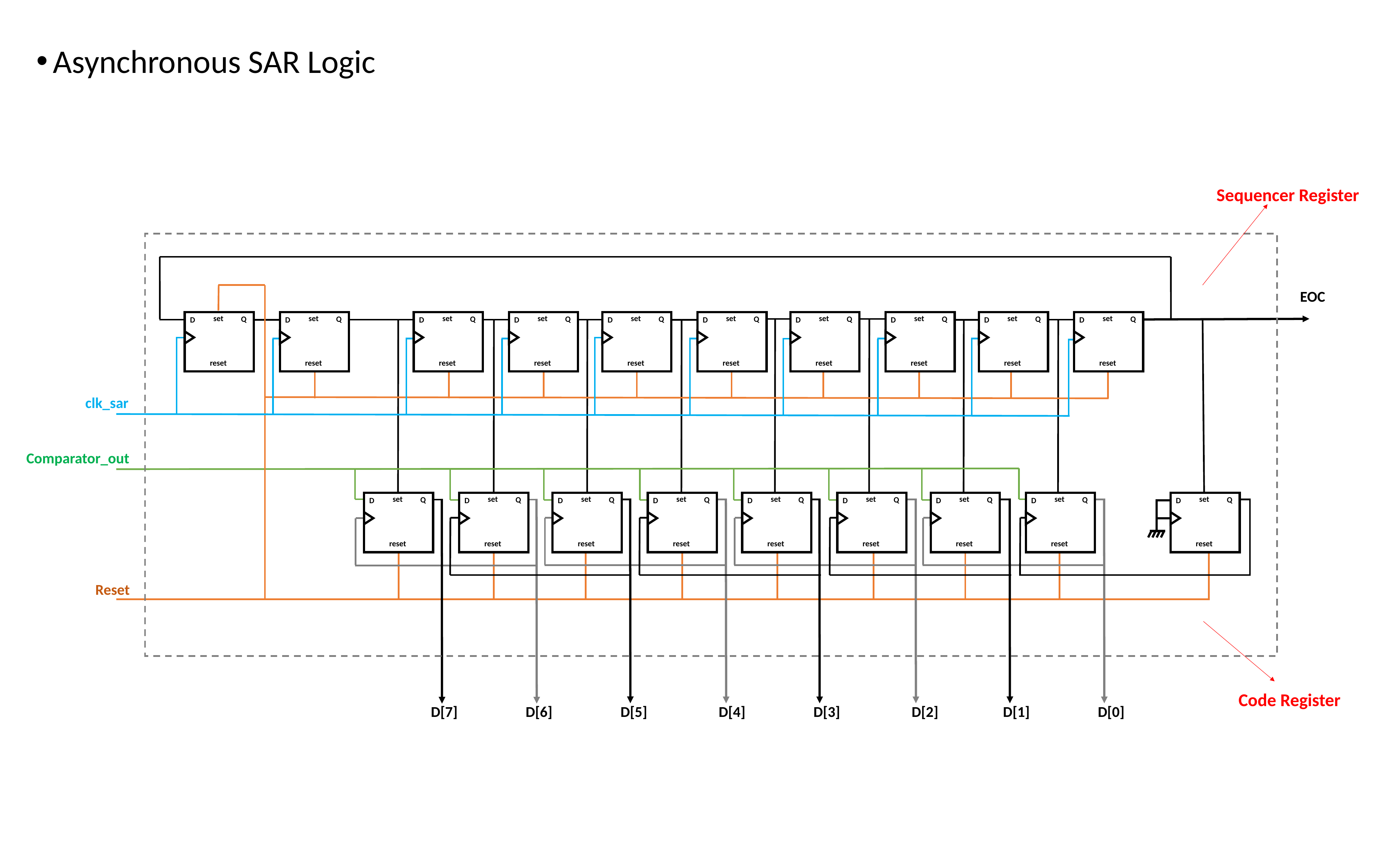

Asynchronous SAR Logic
Sequencer Register

EOC
set
Q

D

reset
set
Q

D

reset
set
Q

D

reset
set
Q

D

reset
set
Q

D

reset
set
Q

D

reset
set
Q

D

reset
set
Q

D

reset
set
Q

D

reset
set
Q

D

reset
clk_sar
Comparator_out
set
Q

D

reset
set
Q

D

reset
set
Q

D

reset
set
Q

D

reset
set
Q

D

reset
set
Q

D

reset
set
Q

D

reset
set
Q

D

reset
set
Q

D

reset
Reset
Code Register
   D[7]                    D[6]                    D[5]                     D[4]                    D[3]                     D[2]                   D[1]                    D[0]